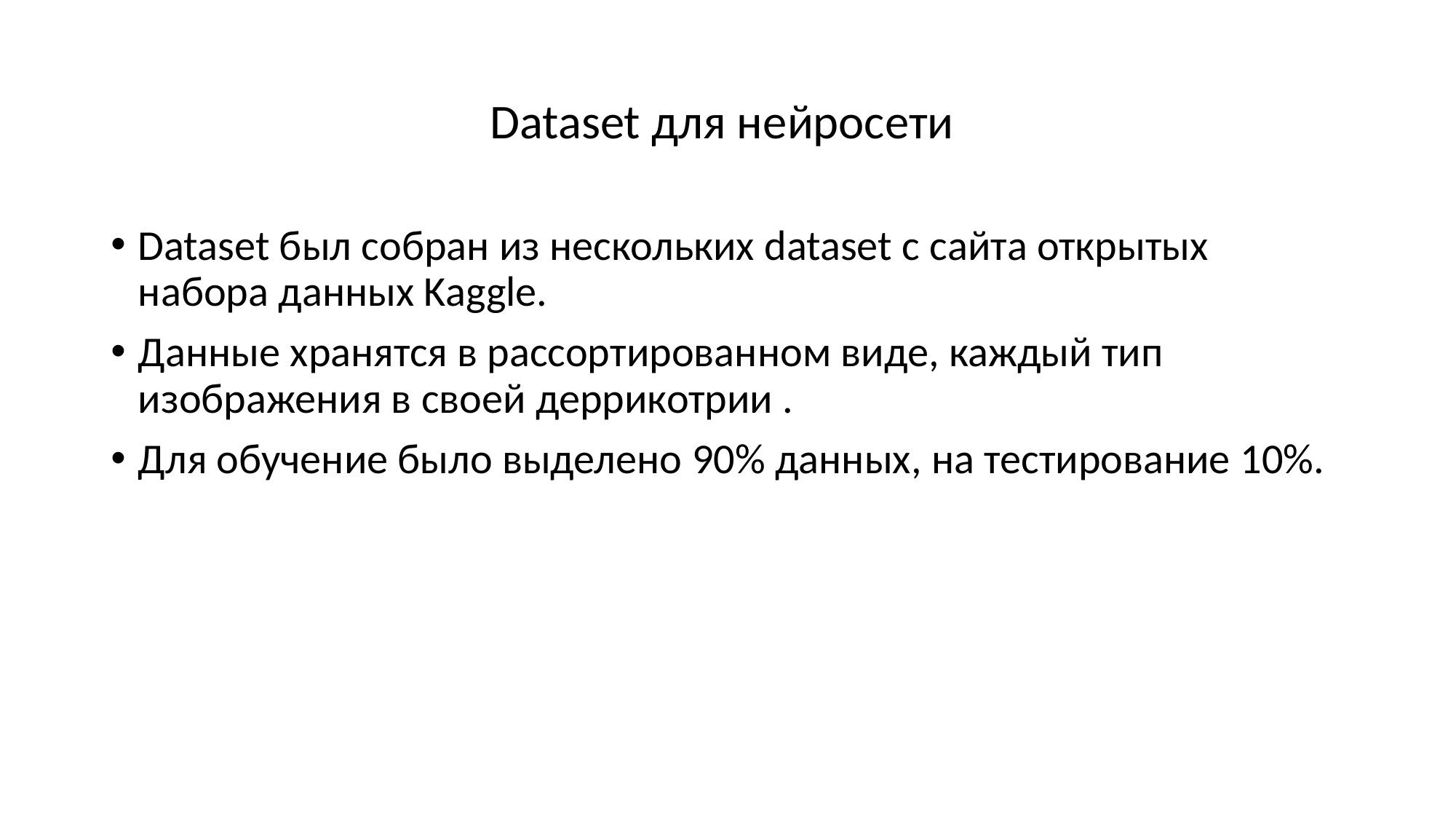

# Dataset для нейросети
Dataset был собран из нескольких dataset с сайта открытых набора данных Kaggle.
Данные хранятся в рассортированном виде, каждый тип изображения в своей деррикотрии .
Для обучение было выделено 90% данных, на тестирование 10%.